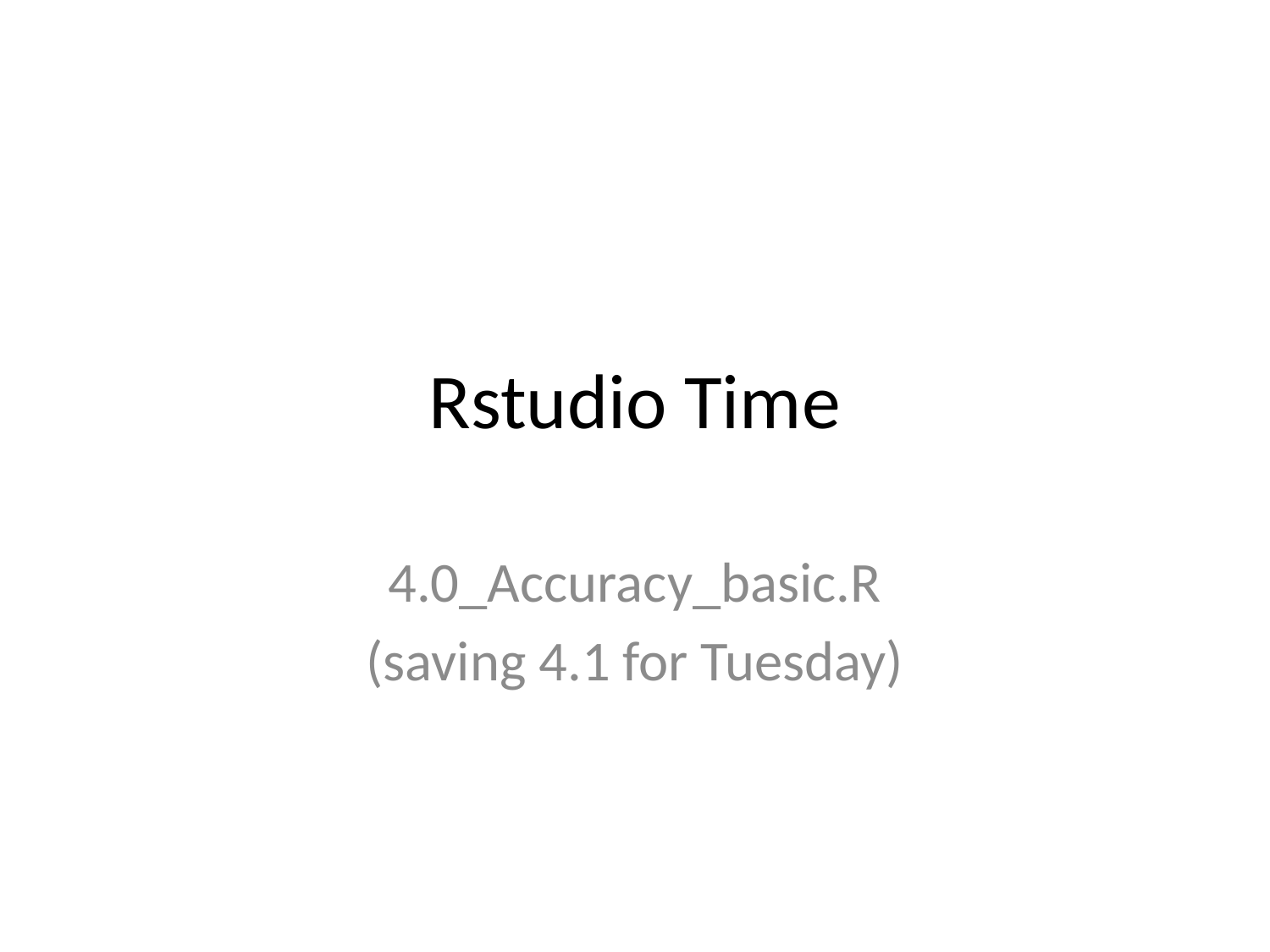

# Rstudio Time
4.0_Accuracy_basic.R
(saving 4.1 for Tuesday)